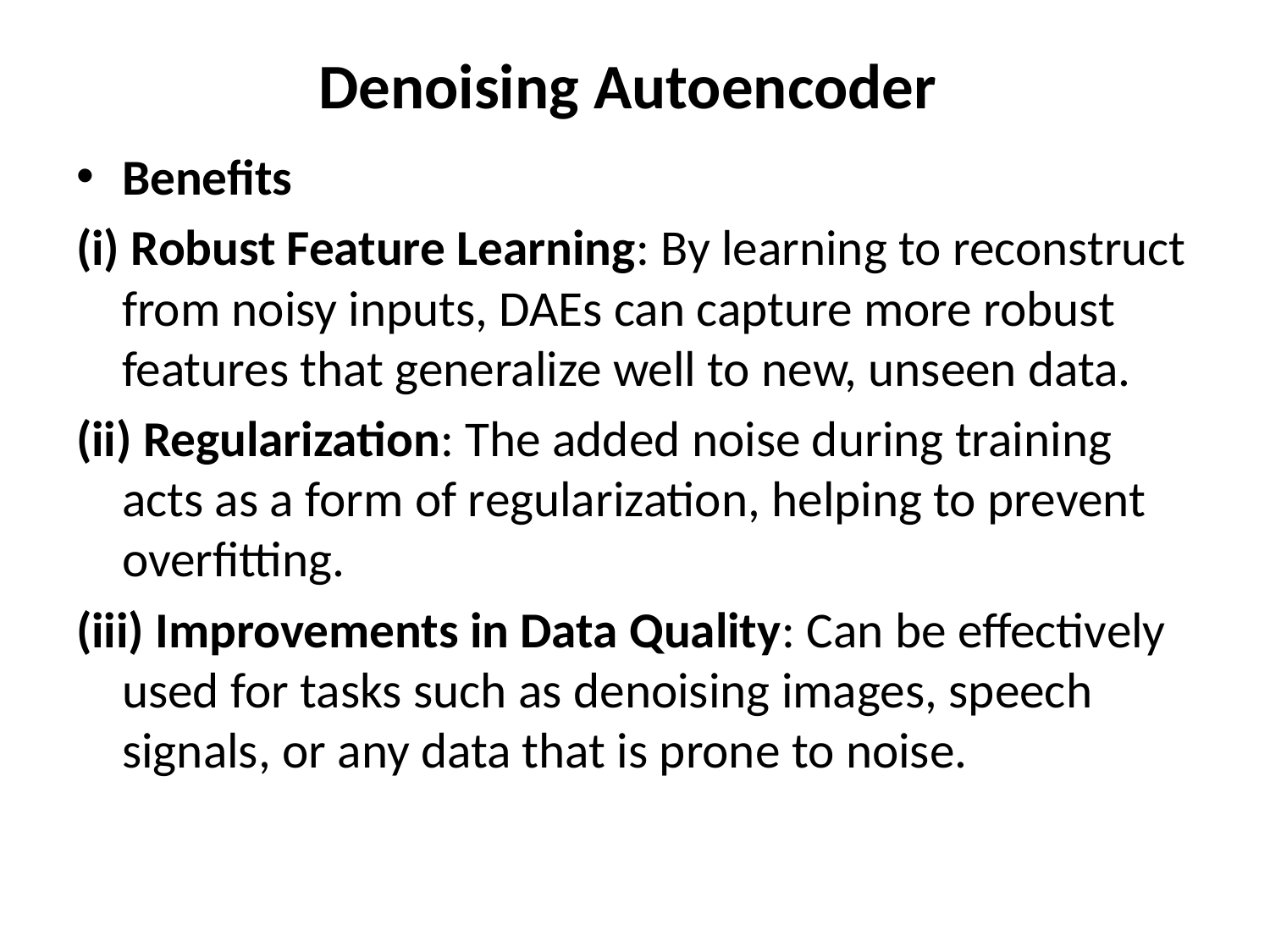

# Denoising Autoencoder
Benefits
(i) Robust Feature Learning: By learning to reconstruct from noisy inputs, DAEs can capture more robust features that generalize well to new, unseen data.
(ii) Regularization: The added noise during training acts as a form of regularization, helping to prevent overfitting.
(iii) Improvements in Data Quality: Can be effectively used for tasks such as denoising images, speech signals, or any data that is prone to noise.